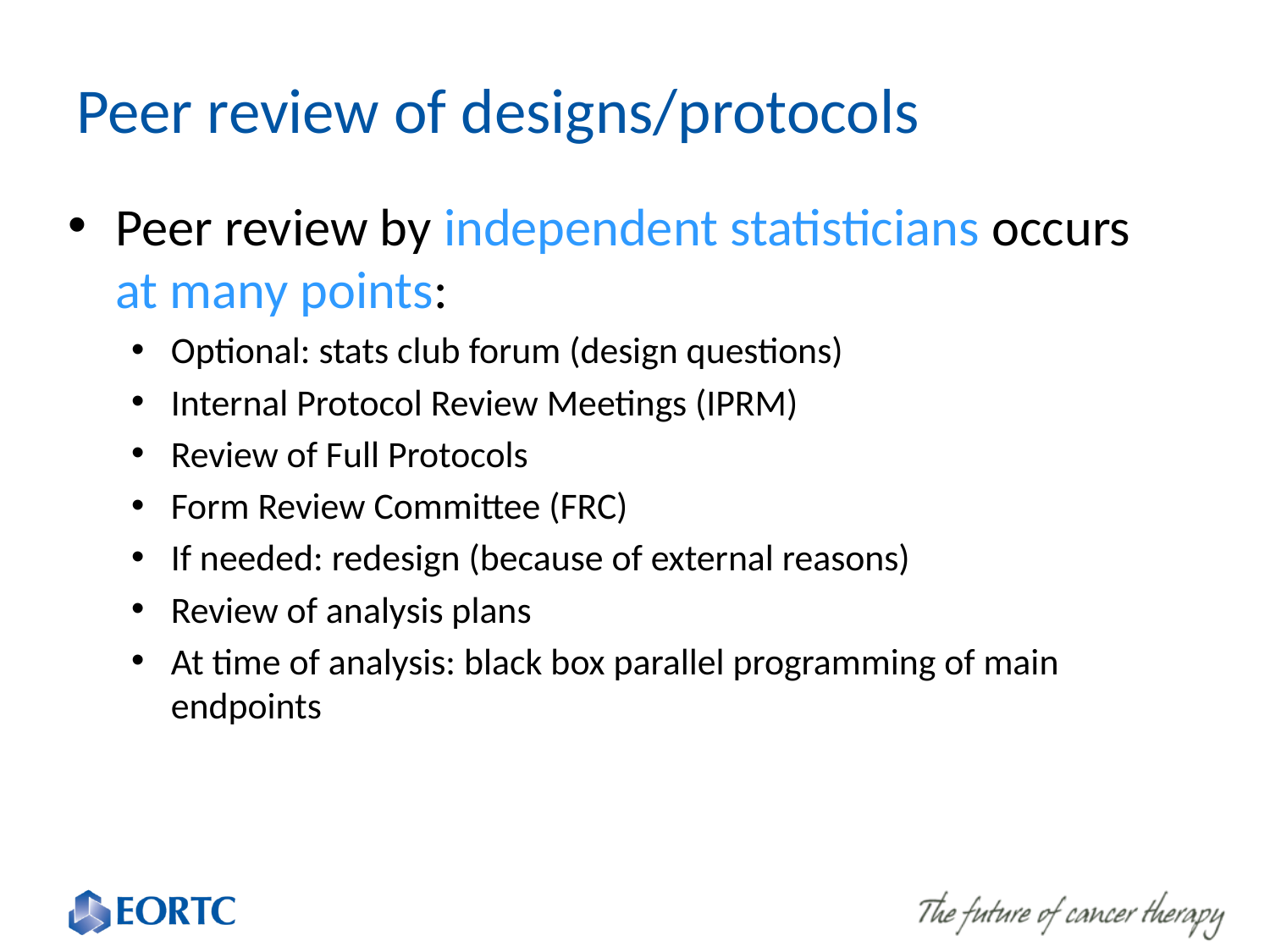

# Peer review of designs/protocols
Peer review by independent statisticians occurs at many points:
Optional: stats club forum (design questions)
Internal Protocol Review Meetings (IPRM)
Review of Full Protocols
Form Review Committee (FRC)
If needed: redesign (because of external reasons)
Review of analysis plans
At time of analysis: black box parallel programming of main endpoints